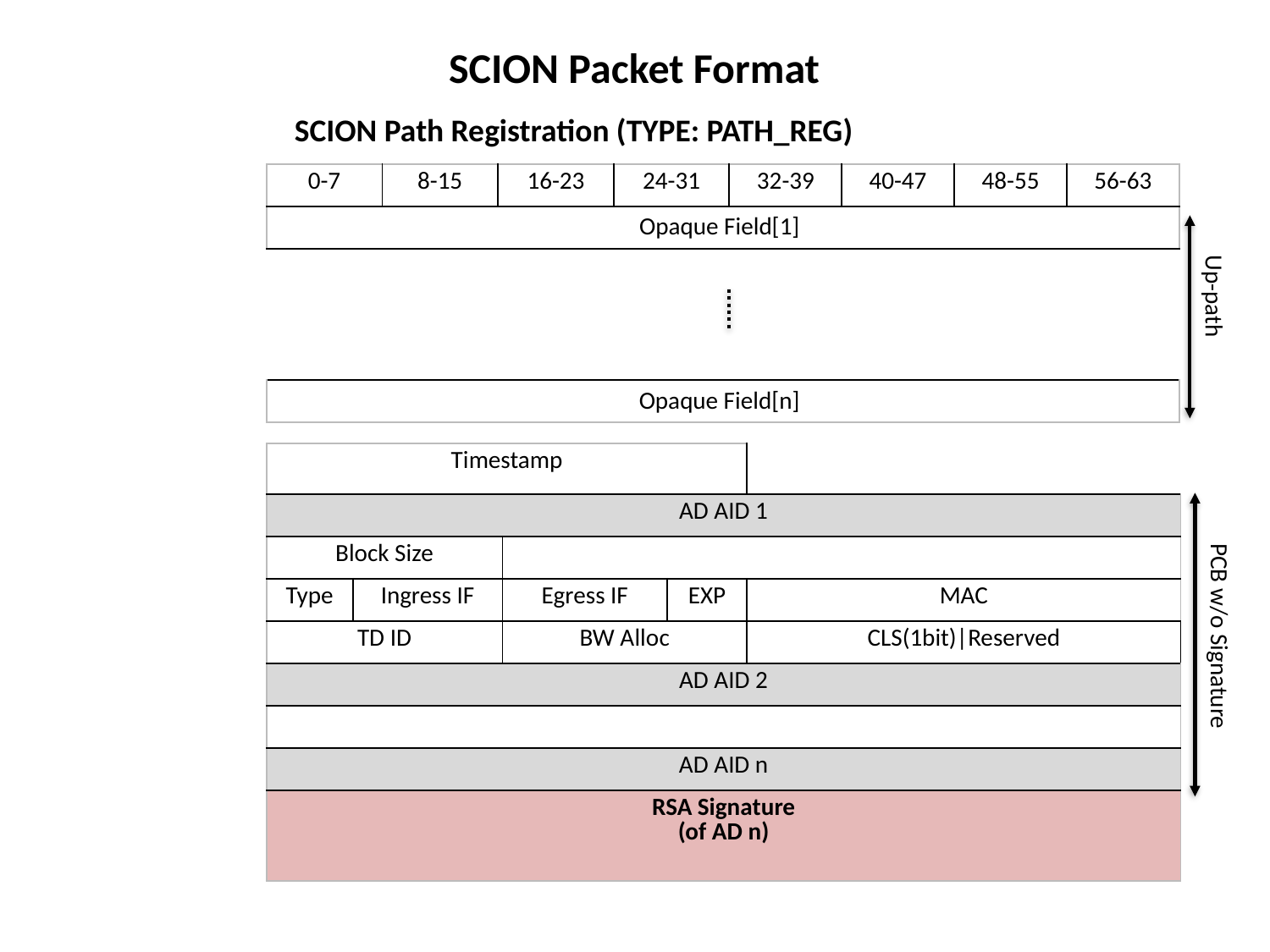

SCION Packet Format
SCION Path Registration (TYPE: PATH_REG)
| 0-7 | 8-15 | 16-23 | 24-31 | 32-39 | 40-47 | 48-55 | 56-63 |
| --- | --- | --- | --- | --- | --- | --- | --- |
|  |  |  |  |  |  |  |  |
|  |  |  |  |  |  |  |  |
|  |  |  |  |  |  |  |  |
Opaque Field[1]
Up-path
Opaque Field[n]
| Timestamp |  |  |  |  |
| --- | --- | --- | --- | --- |
| AD AID 1 |  |  |  |  |
| Block Size |  |  |  |  |
| Type | Ingress IF | Egress IF | EXP | MAC |
| TD ID |  | BW Alloc |  | CLS(1bit)|Reserved |
| AD AID 2 |  |  |  |  |
|  |  |  |  |  |
| AD AID n |  |  |  |  |
| RSA Signature (of AD n) |  |  |  |  |
PCB w/o Signature